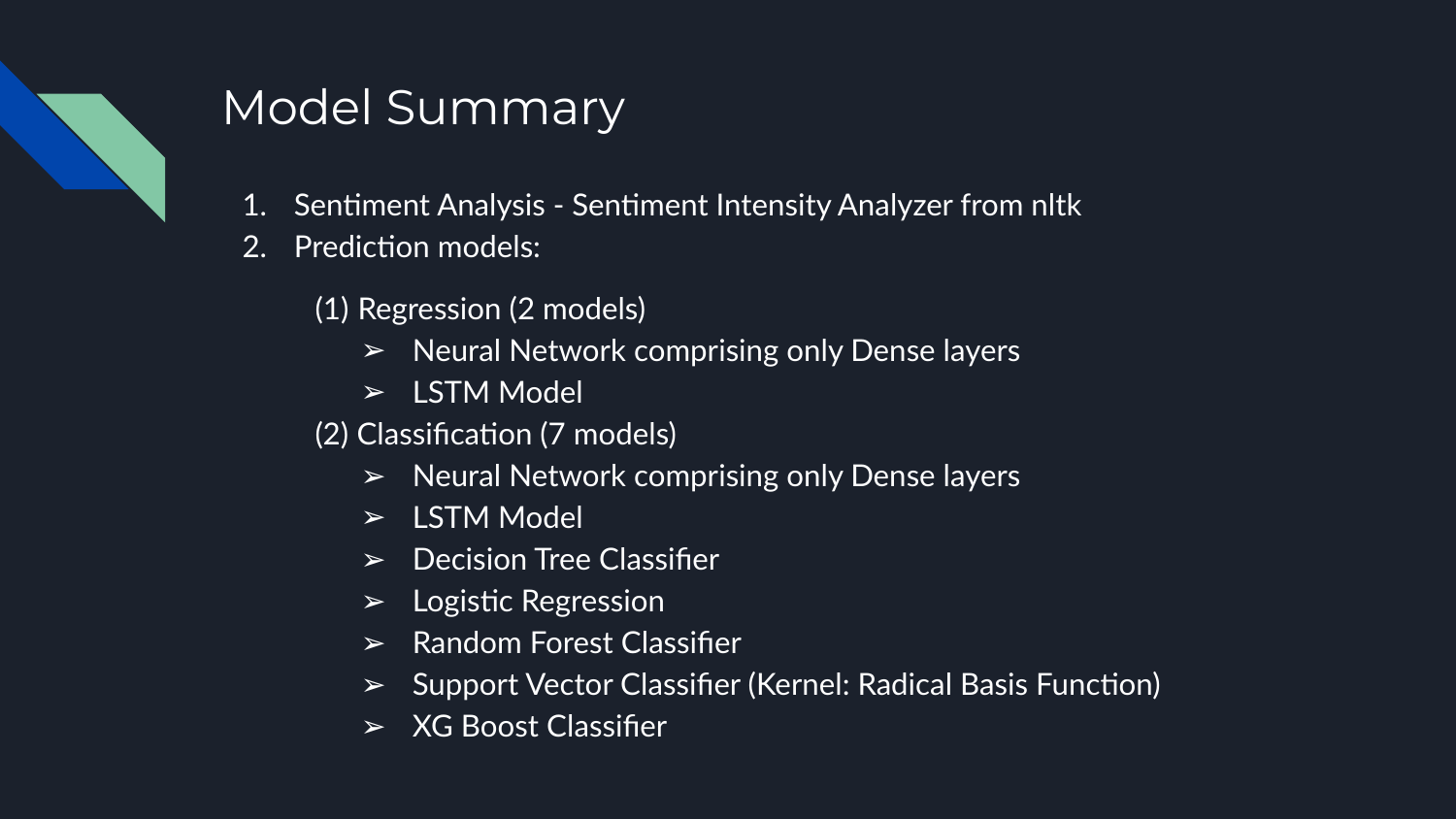

# Model Summary
Sentiment Analysis - Sentiment Intensity Analyzer from nltk
Prediction models:
Regression (2 models)
Neural Network comprising only Dense layers
LSTM Model
(2) Classification (7 models)
Neural Network comprising only Dense layers
LSTM Model
Decision Tree Classifier
Logistic Regression
Random Forest Classifier
Support Vector Classifier (Kernel: Radical Basis Function)
XG Boost Classifier